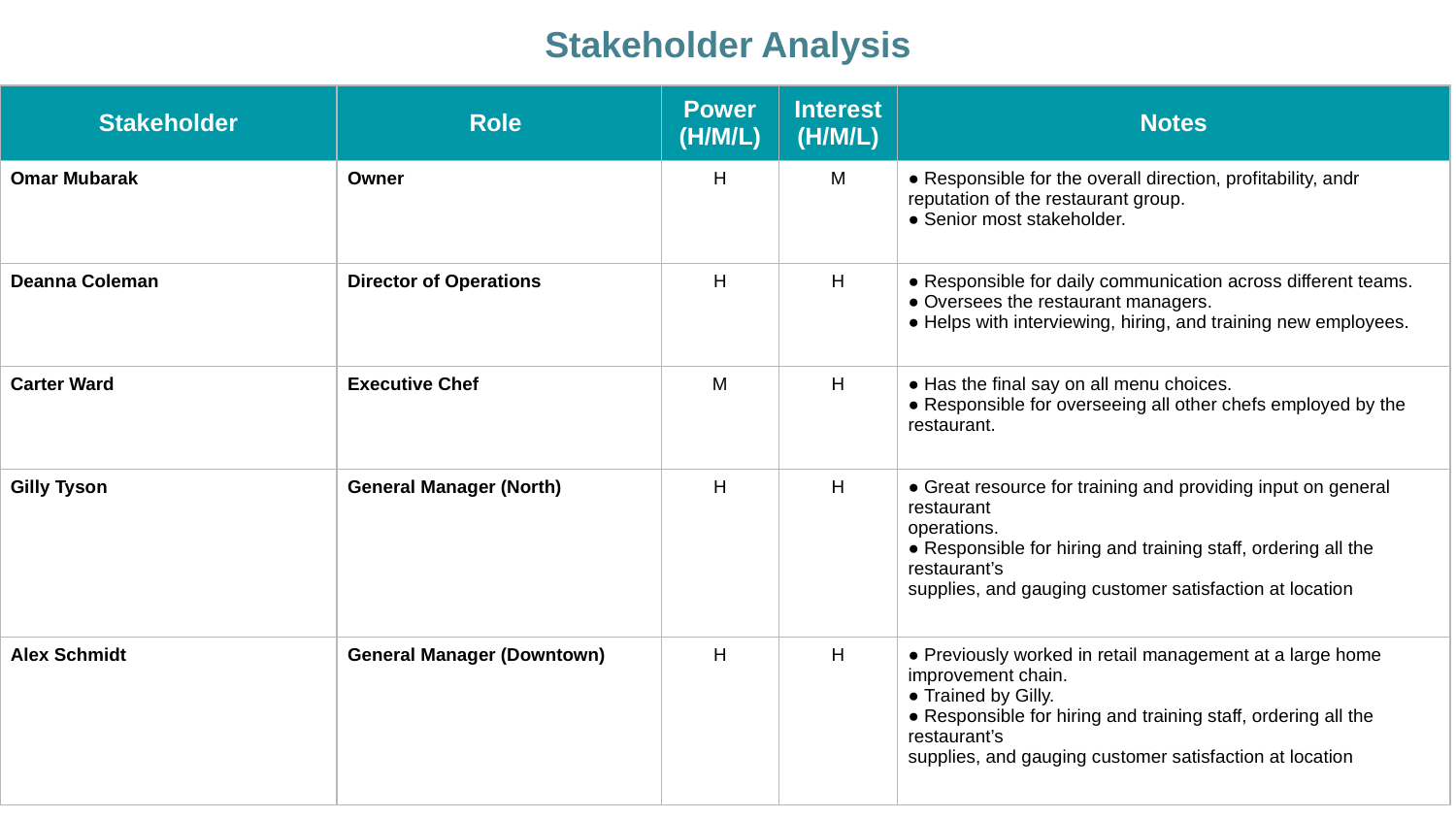

Stakeholder Analysis
| Stakeholder | Role | Power (H/M/L) | Interest (H/M/L) | Notes |
| --- | --- | --- | --- | --- |
| Omar Mubarak | Owner | H | M | ● Responsible for the overall direction, profitability, andr reputation of the restaurant group. ● Senior most stakeholder. |
| Deanna Coleman | Director of Operations | H | H | ● Responsible for daily communication across different teams. ● Oversees the restaurant managers. ● Helps with interviewing, hiring, and training new employees. |
| Carter Ward | Executive Chef | M | H | ● Has the final say on all menu choices. ● Responsible for overseeing all other chefs employed by the restaurant. |
| Gilly Tyson | General Manager (North) | H | H | ● Great resource for training and providing input on general restaurant operations. ● Responsible for hiring and training staff, ordering all the restaurant’s supplies, and gauging customer satisfaction at location |
| Alex Schmidt | General Manager (Downtown) | H | H | ● Previously worked in retail management at a large home improvement chain. ● Trained by Gilly. ● Responsible for hiring and training staff, ordering all the restaurant’s supplies, and gauging customer satisfaction at location |